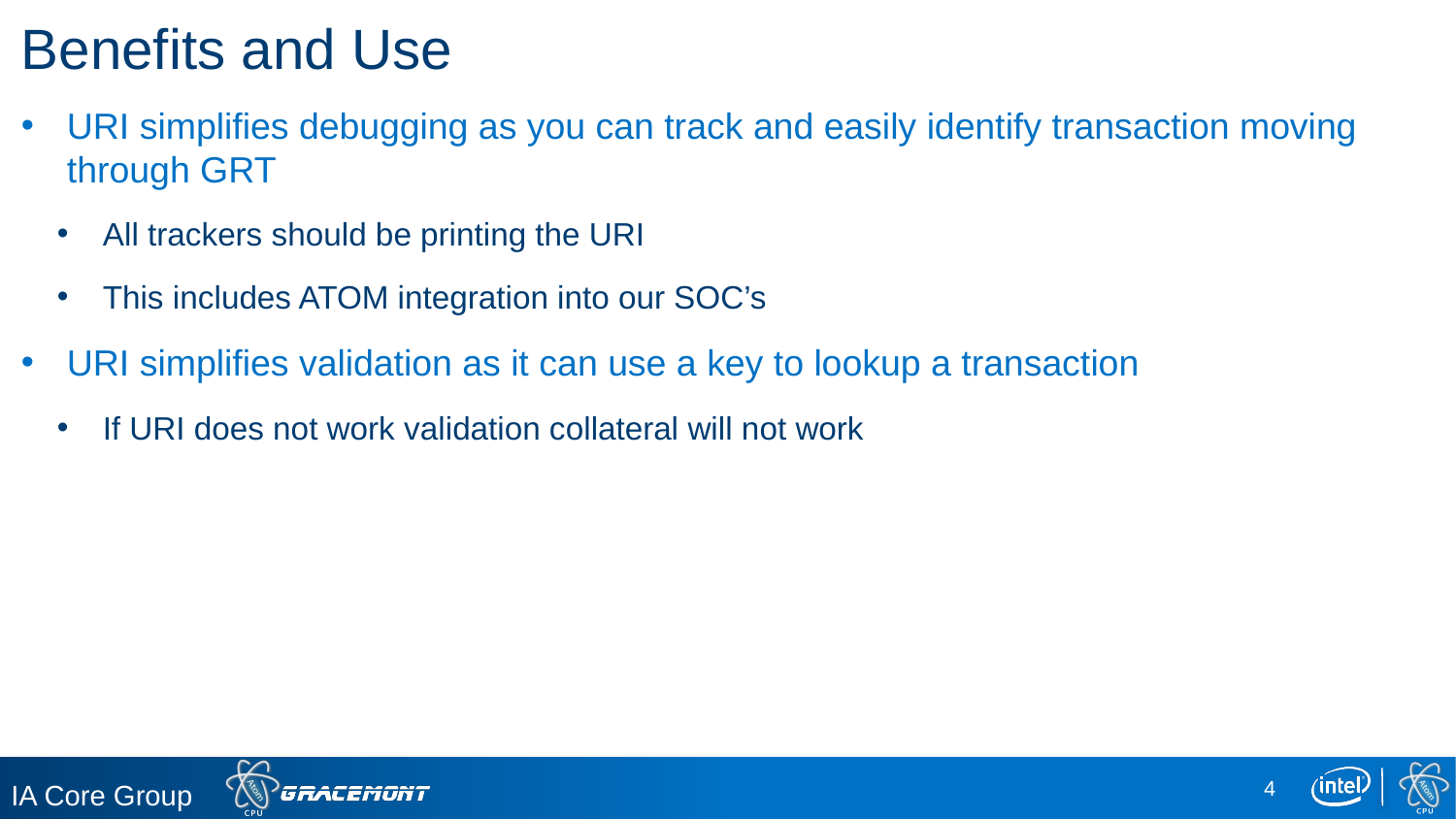

# Benefits and Use
URI simplifies debugging as you can track and easily identify transaction moving  through GRT
All trackers should be printing the URI
This includes ATOM integration into our SOC’s
URI simplifies validation as it can use a key to lookup a transaction
If URI does not work validation collateral will not work